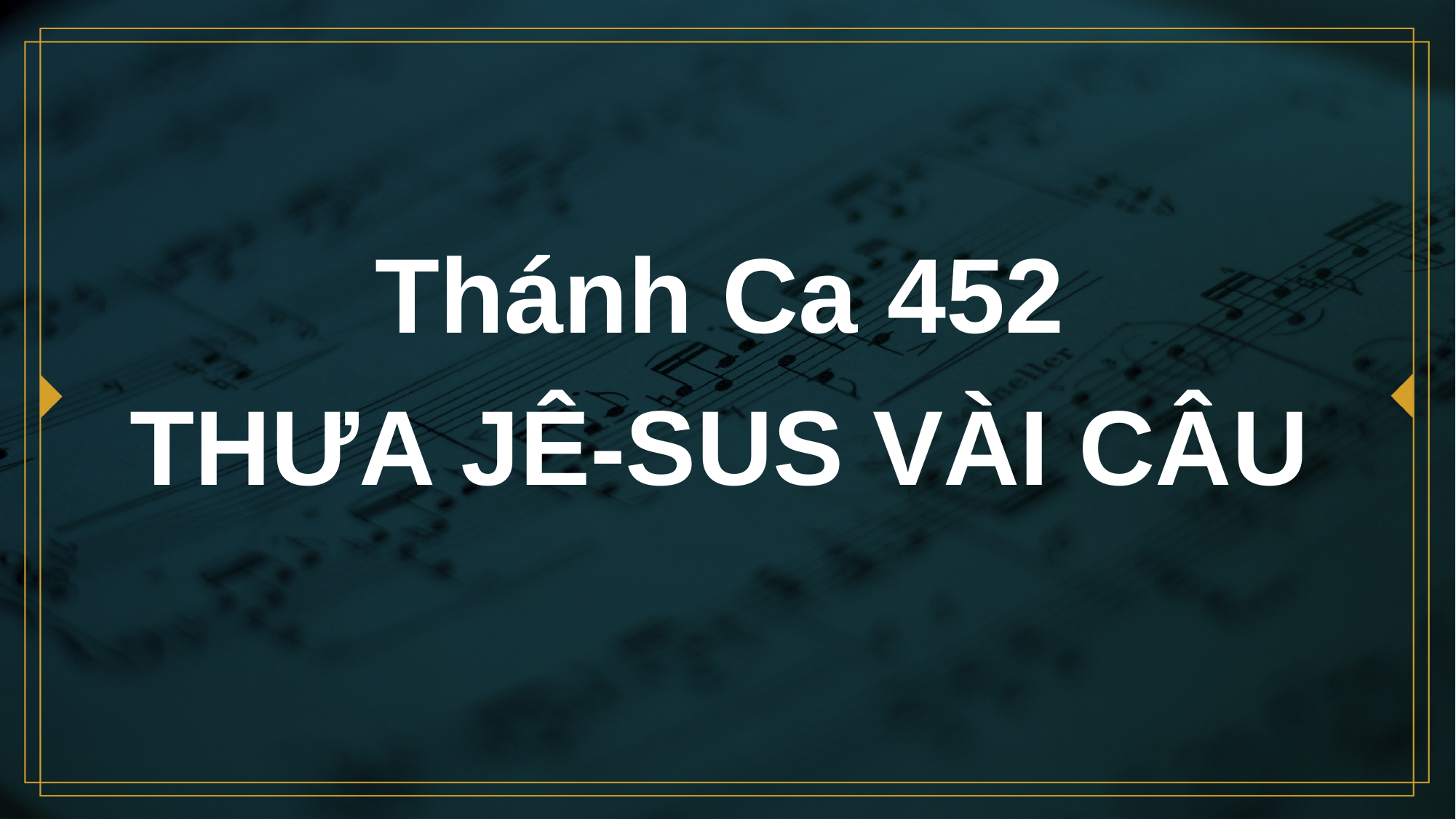

# Thánh Ca 452 THƯA JÊ-SUS VÀI CÂU